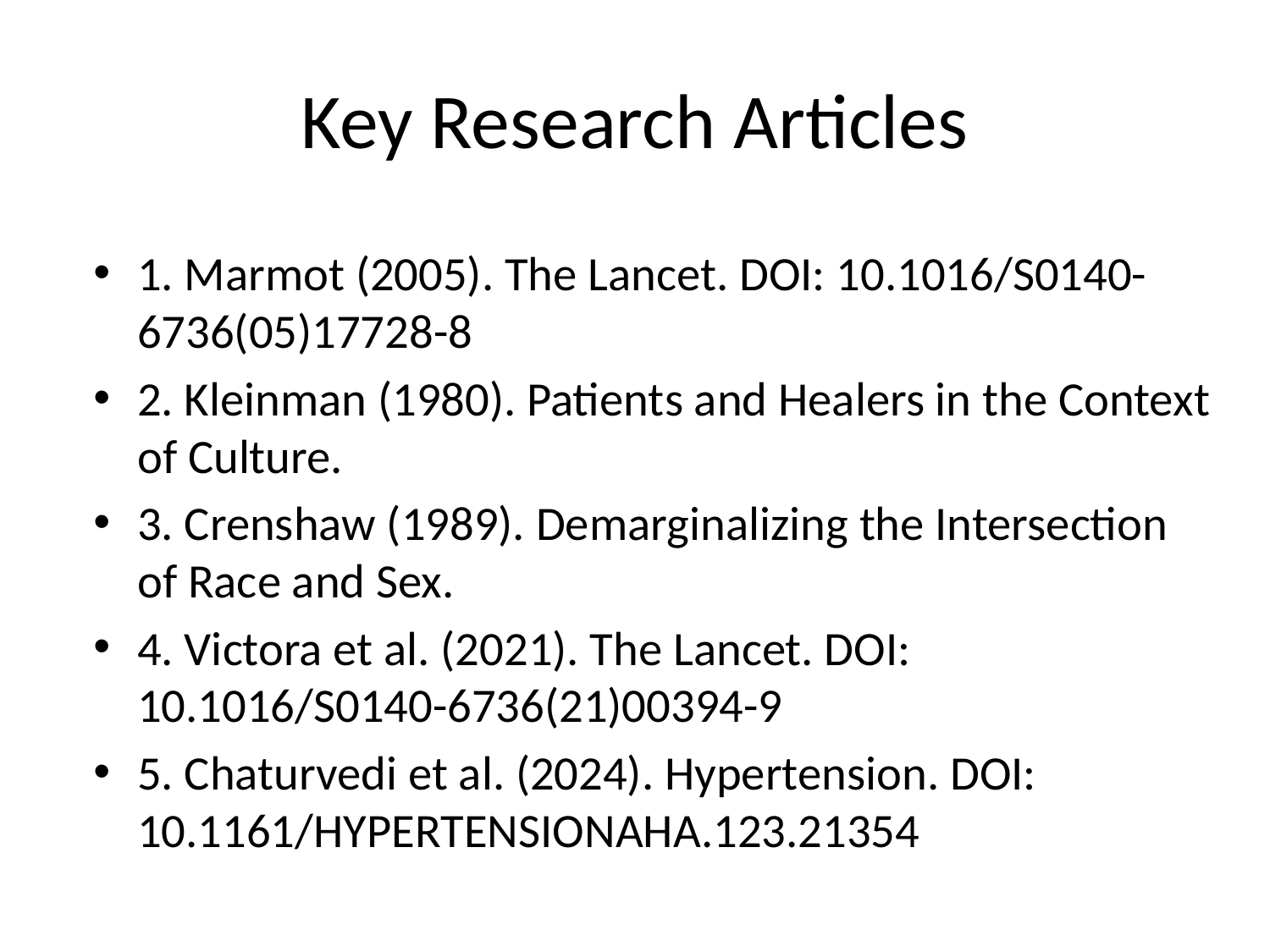

# Key Research Articles
1. Marmot (2005). The Lancet. DOI: 10.1016/S0140-6736(05)17728-8
2. Kleinman (1980). Patients and Healers in the Context of Culture.
3. Crenshaw (1989). Demarginalizing the Intersection of Race and Sex.
4. Victora et al. (2021). The Lancet. DOI: 10.1016/S0140-6736(21)00394-9
5. Chaturvedi et al. (2024). Hypertension. DOI: 10.1161/HYPERTENSIONAHA.123.21354